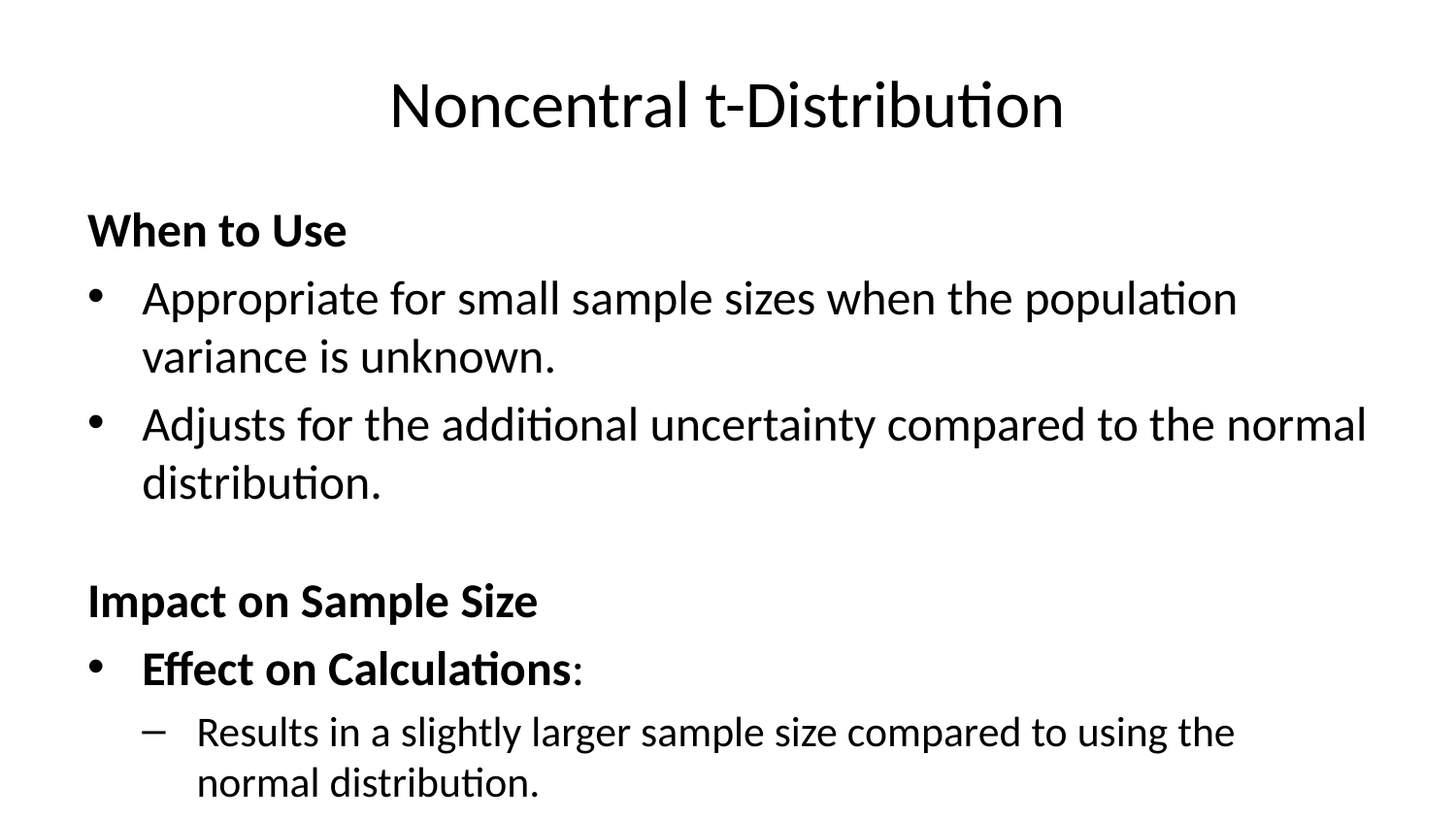

# Noncentral t-Distribution
When to Use
Appropriate for small sample sizes when the population variance is unknown.
Adjusts for the additional uncertainty compared to the normal distribution.
Impact on Sample Size
Effect on Calculations:
Results in a slightly larger sample size compared to using the normal distribution.
Practical Implications:
Difference is often minimal (±2 participants per group).
Becomes negligible with larger sample sizes.